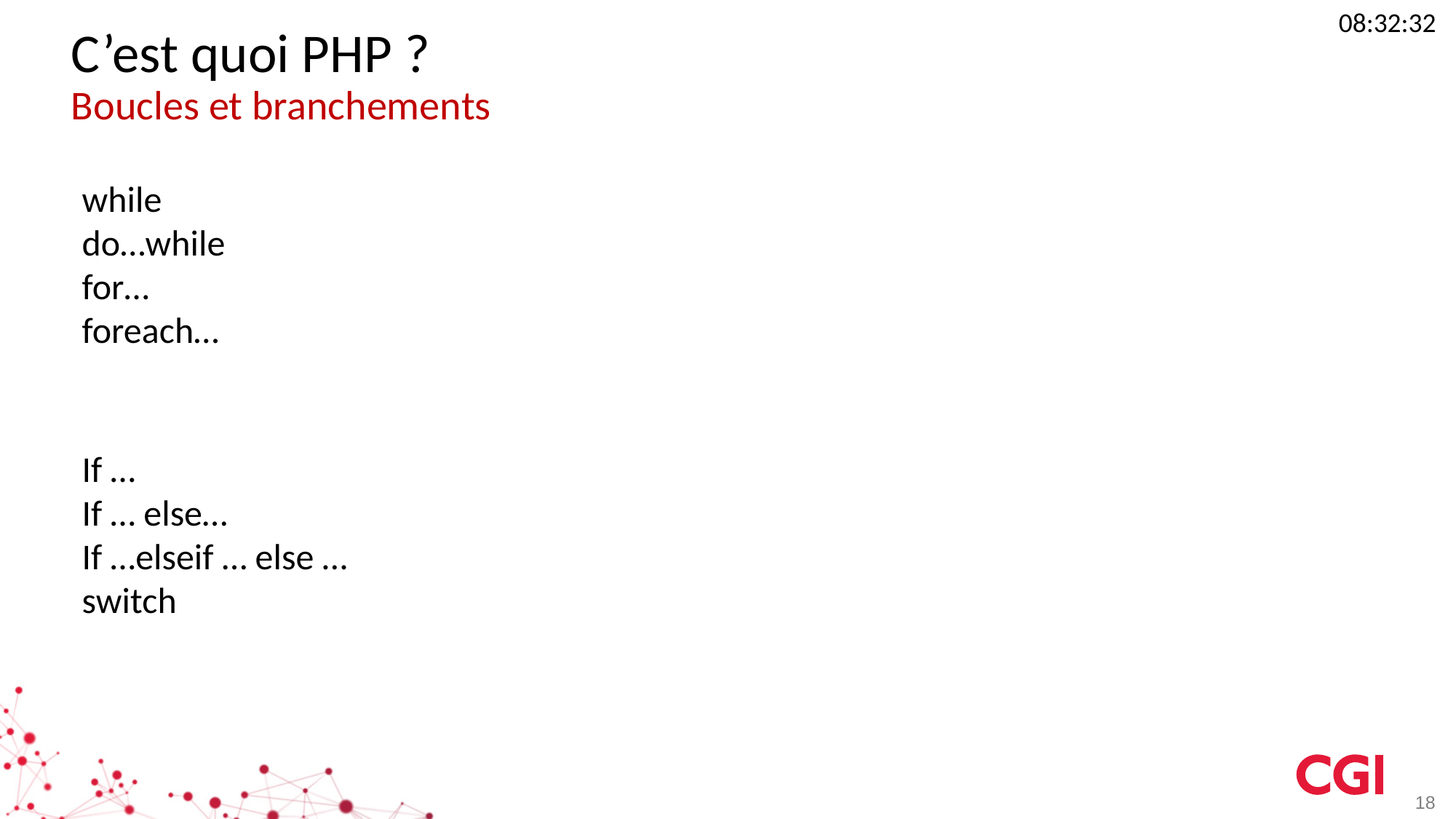

08:32:32
# C’est quoi PHP ? Boucles et branchements
while
do…while
for…
foreach…

If …
If … else…
If …elseif … else …
switch